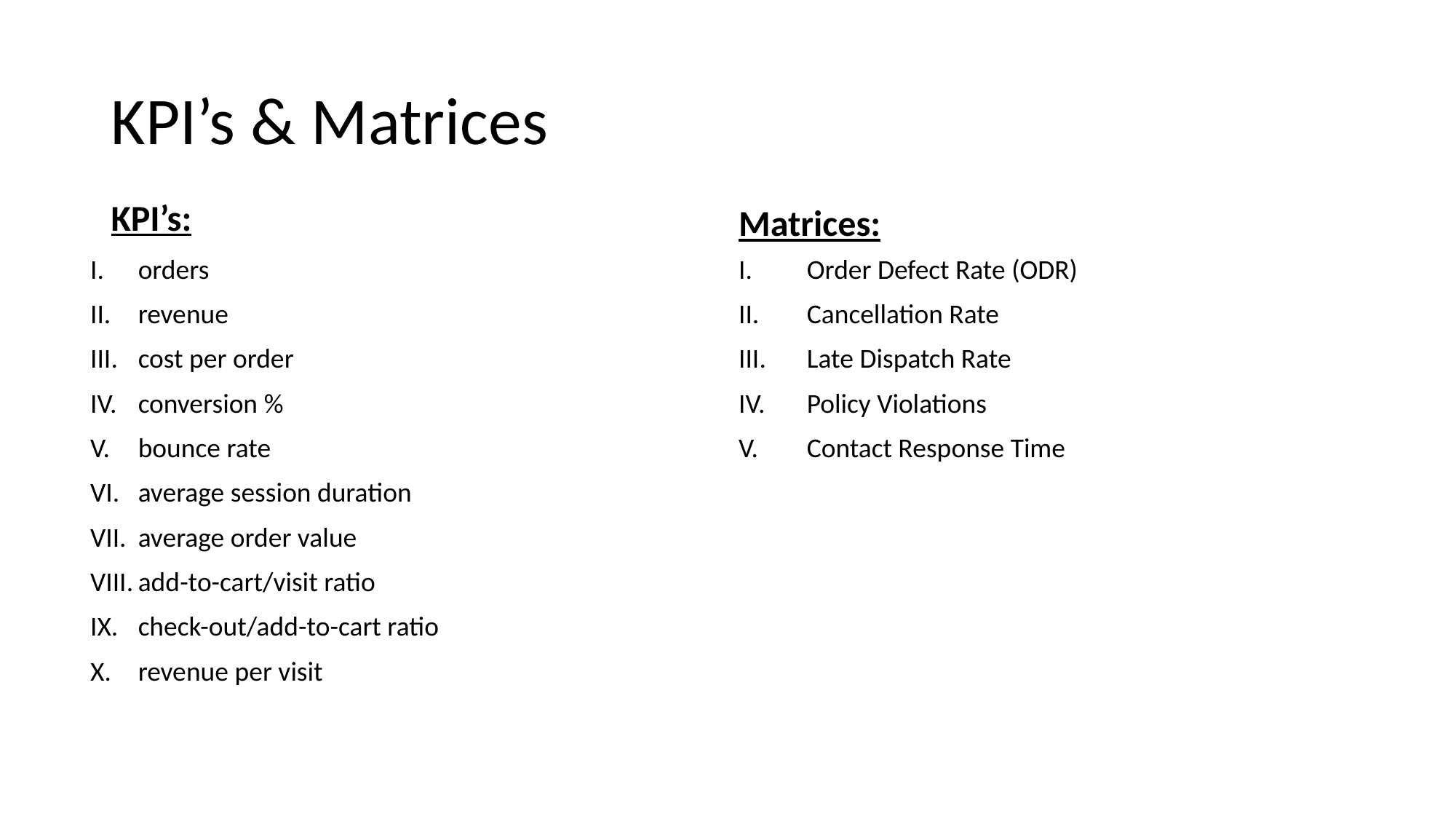

# KPI’s & Matrices
Matrices:
KPI’s:

orders
revenue
cost per order
conversion %
bounce rate
average session duration
average order value
add-to-cart/visit ratio
check-out/add-to-cart ratio
revenue per visit

Order Defect Rate (ODR)
Cancellation Rate
Late Dispatch Rate
Policy Violations
Contact Response Time